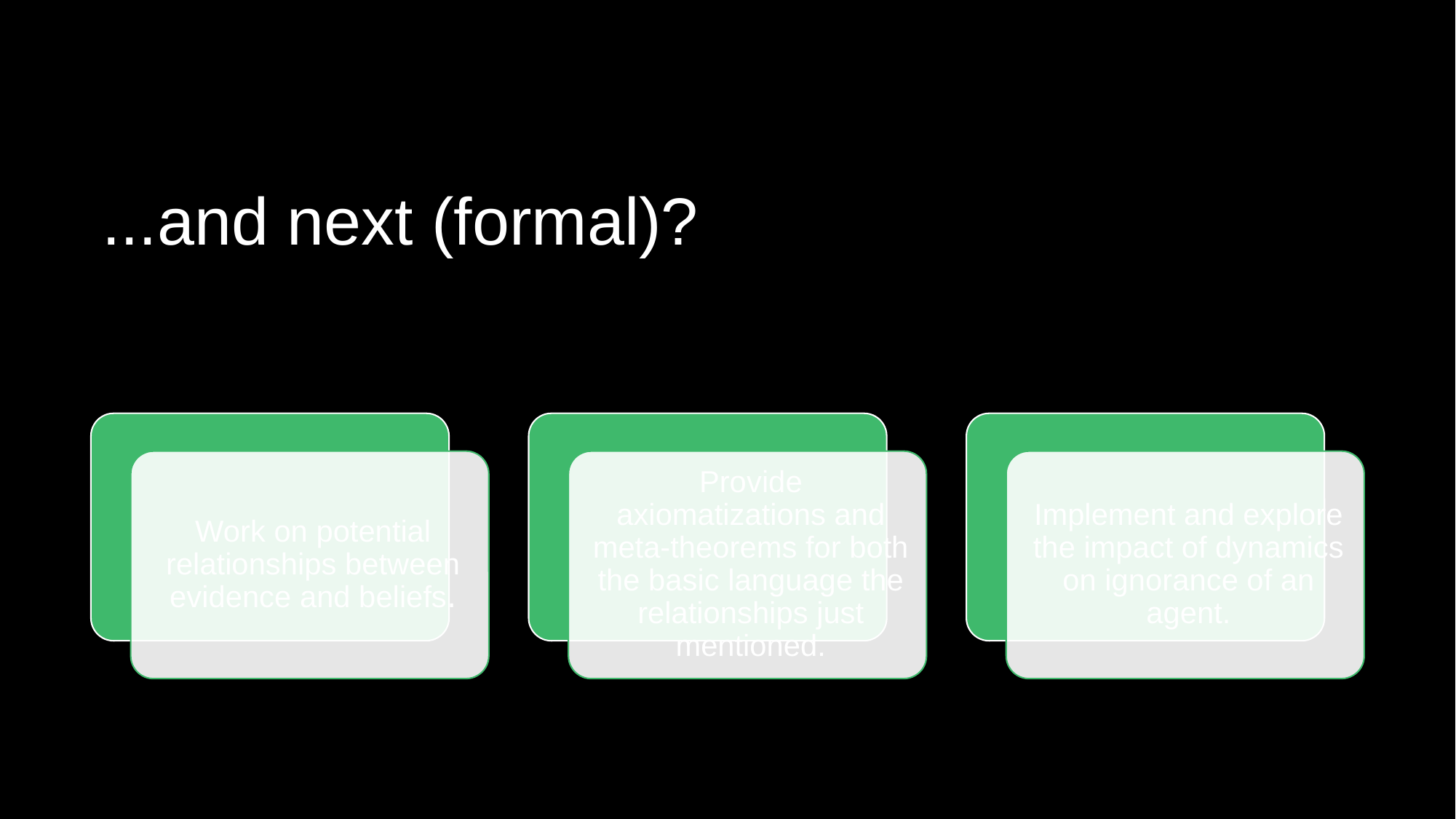

# ...and next (formal)?
Work on potential relationships between evidence and beliefs.
Provide axiomatizations and meta-theorems for both the basic language the relationships just mentioned.
Implement and explore the impact of dynamics on ignorance of an agent.